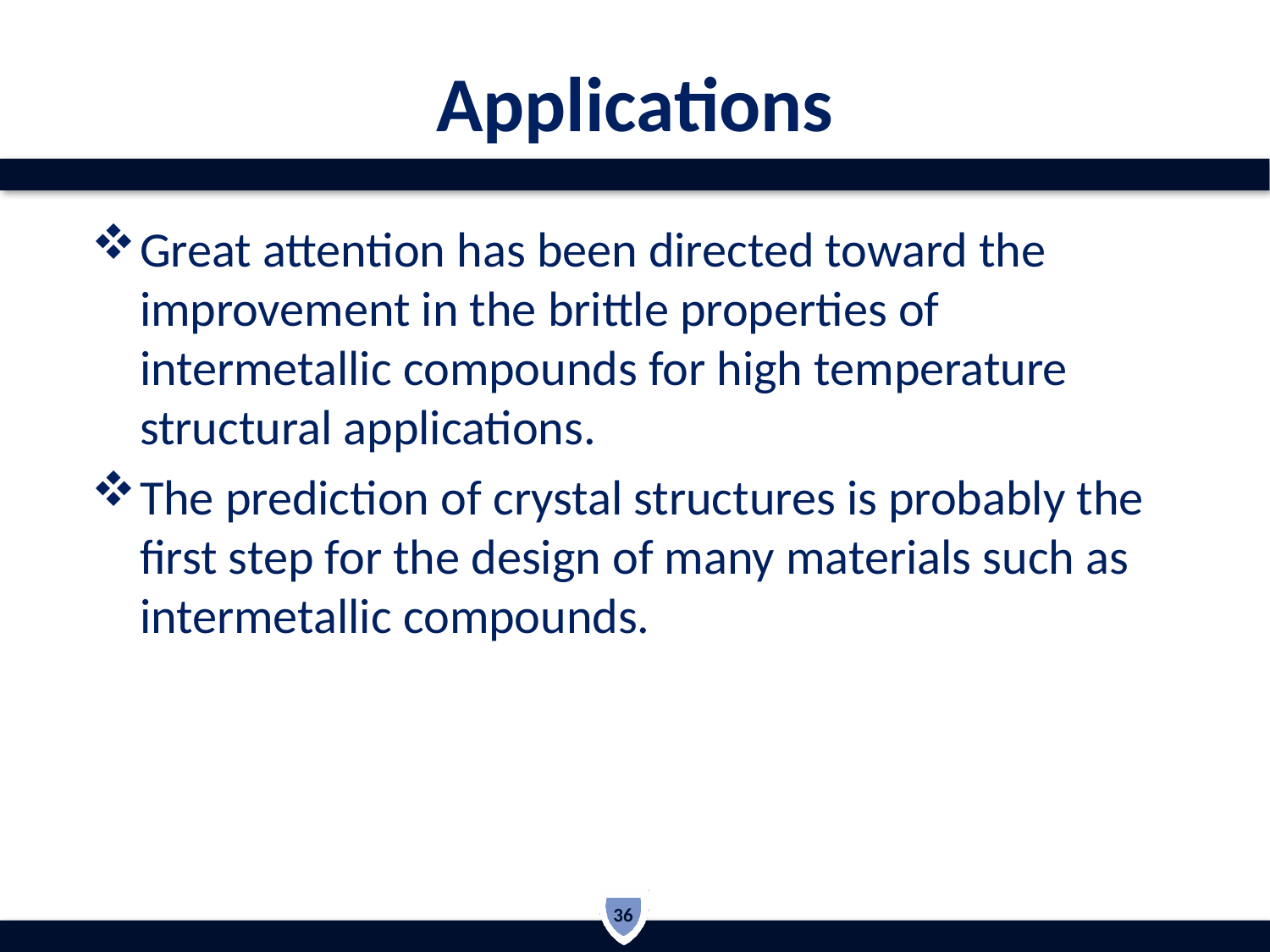

# Applications
Great attention has been directed toward the improvement in the brittle properties of intermetallic compounds for high temperature structural applications.
The prediction of crystal structures is probably the first step for the design of many materials such as intermetallic compounds.
36